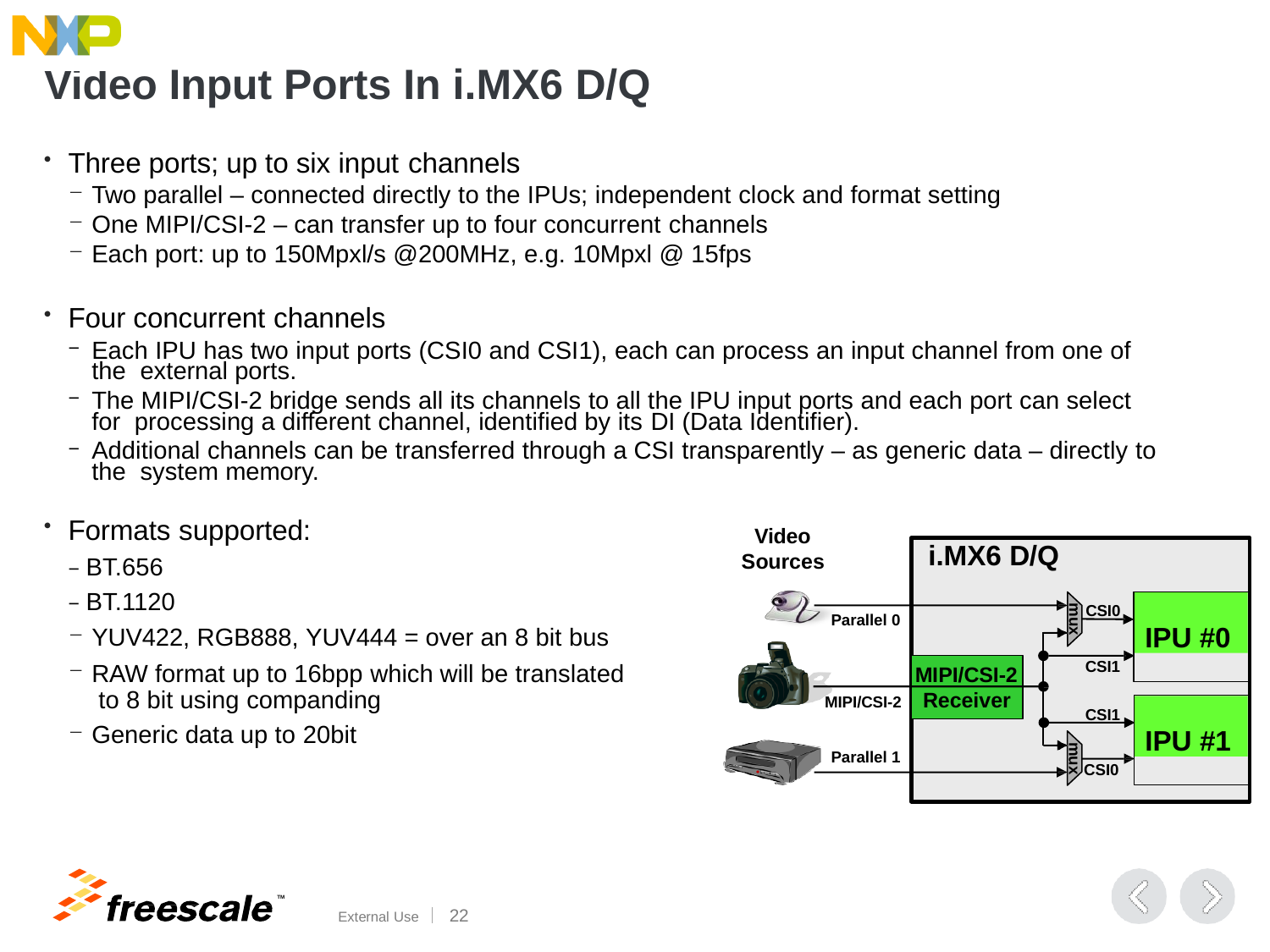

# Video Input Ports In i.MX6 D/Q
Three ports; up to six input channels
Two parallel – connected directly to the IPUs; independent clock and format setting
One MIPI/CSI-2 – can transfer up to four concurrent channels
Each port: up to 150Mpxl/s @200MHz, e.g. 10Mpxl @ 15fps

Four concurrent channels
Each IPU has two input ports (CSI0 and CSI1), each can process an input channel from one of the  external ports.
The MIPI/CSI-2 bridge sends all its channels to all the IPU input ports and each port can select for  processing a different channel, identified by its DI (Data Identifier).
Additional channels can be transferred through a CSI transparently – as generic data – directly to the  system memory.
Formats supported:
− BT.656
− BT.1120
YUV422, RGB888, YUV444 = over an 8 bit bus
RAW format up to 16bpp which will be translated  to 8 bit using companding
Generic data up to 20bit
Video  Sources
i.MX6 D/Q

IPU #0
CSI0

mux
Parallel 0

CSI1

MIPI/CSI-2
Receiver

MIPI/CSI-2

IPU #1
CSI1

mux
Parallel 1

CSI0

TM
External Use	22